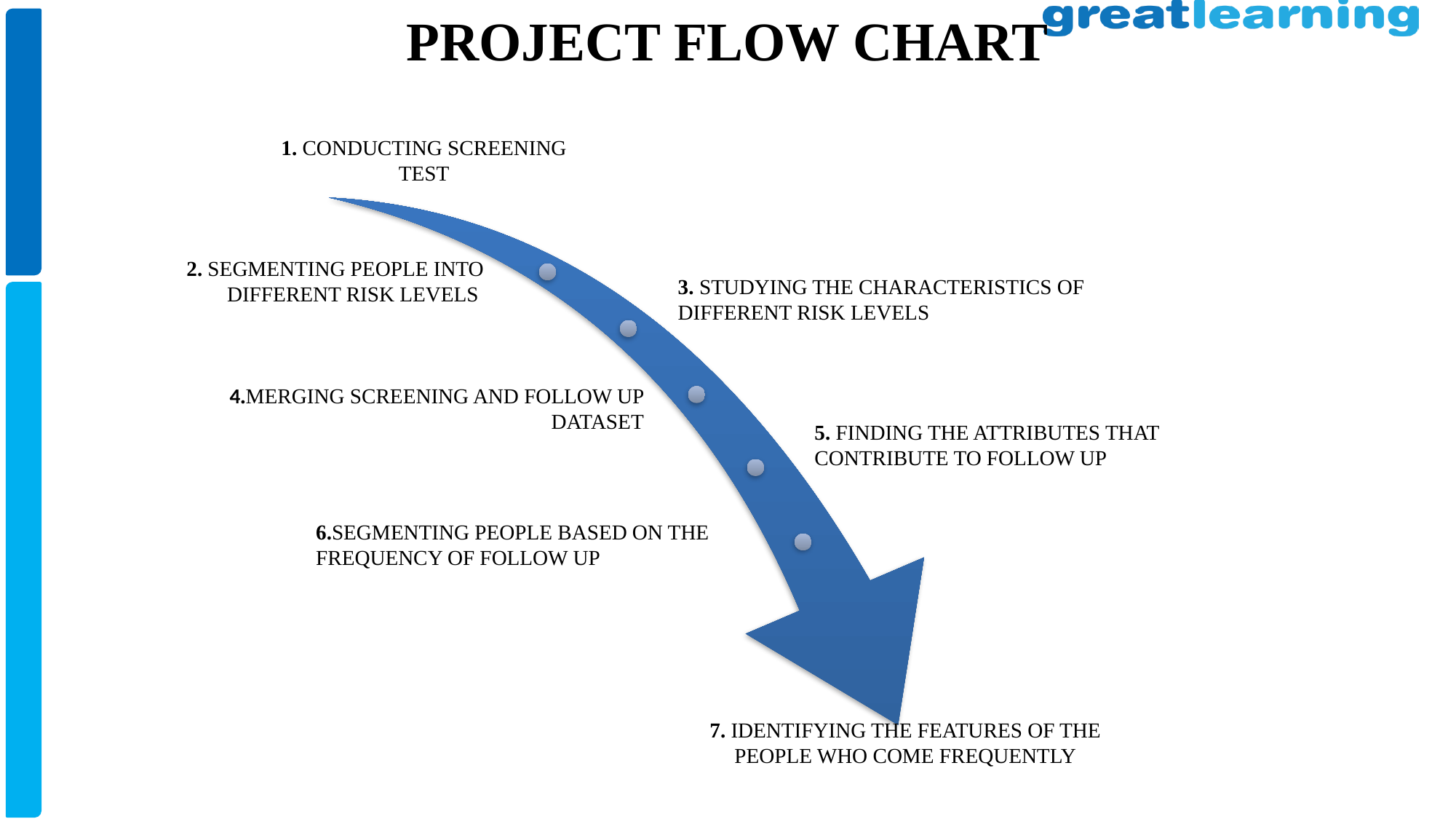

# PROJECT FLOW CHART
1. CONDUCTING SCREENING TEST
3. STUDYING THE CHARACTERISTICS OF       DIFFERENT RISK LEVELS
2. SEGMENTING PEOPLE INTO DIFFERENT RISK LEVELS
5. FINDING THE ATTRIBUTES THAT CONTRIBUTE TO FOLLOW UP
4.MERGING SCREENING AND FOLLOW UP DATASET
6.SEGMENTING PEOPLE BASED ON THE FREQUENCY OF FOLLOW UP
7. IDENTIFYING THE FEATURES OF THE PEOPLE WHO COME FREQUENTLY